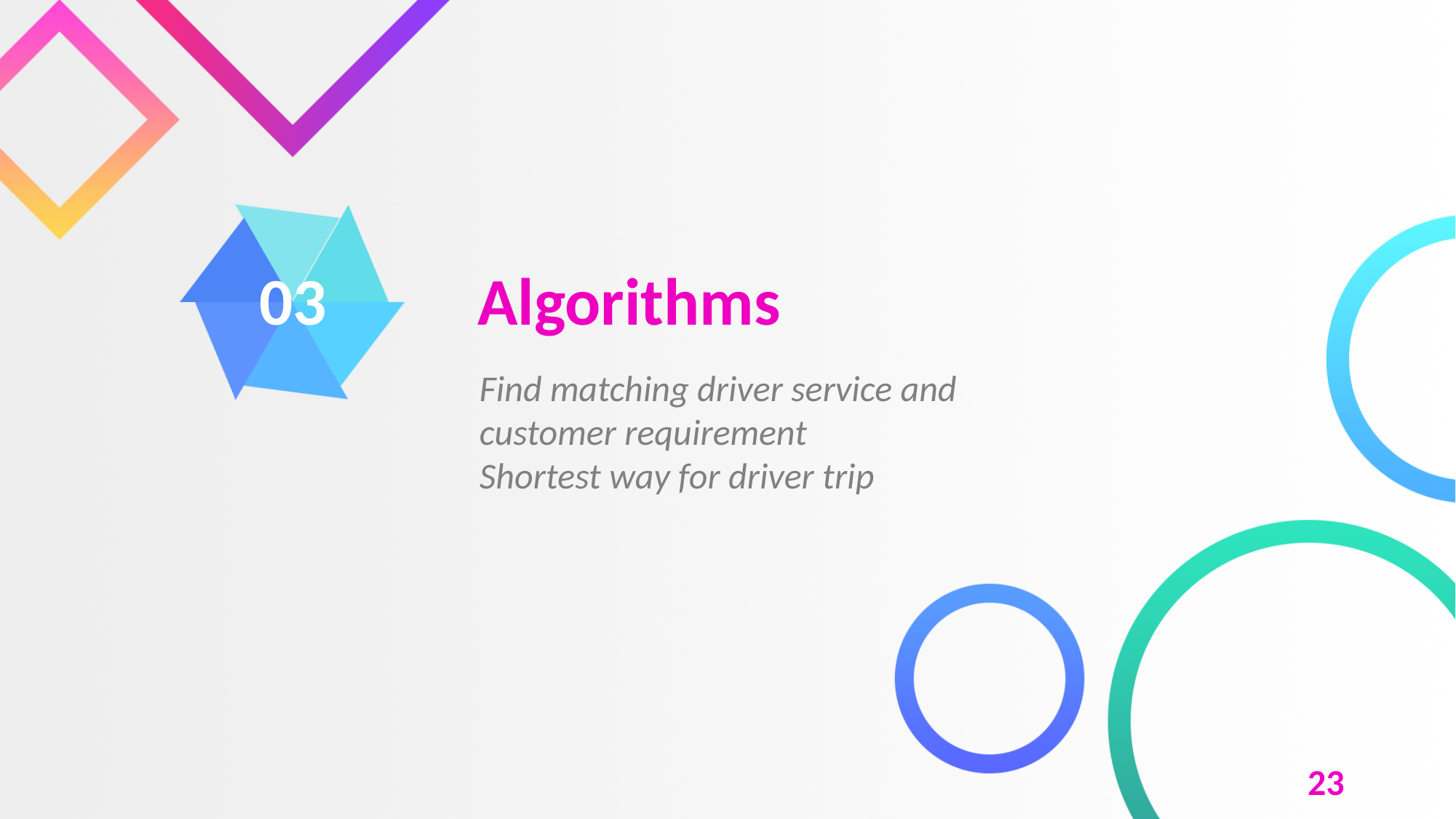

# 03		Algorithms
Find matching driver service and customer requirement
Shortest way for driver trip
23